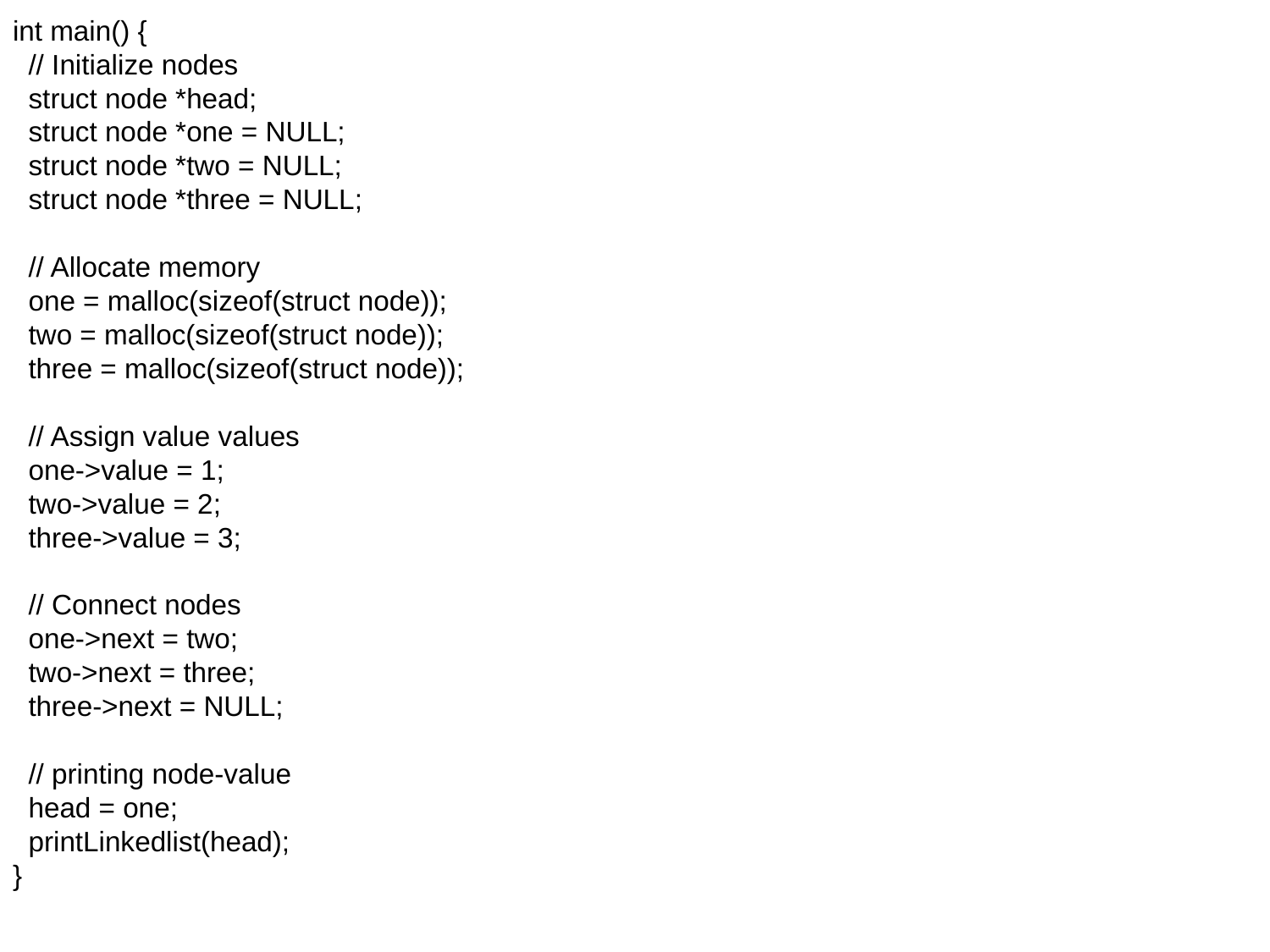

int main() {
  // Initialize nodes
  struct node *head;
  struct node *one = NULL;
  struct node *two = NULL;
  struct node *three = NULL;

  // Allocate memory
  one = malloc(sizeof(struct node));
  two = malloc(sizeof(struct node));
  three = malloc(sizeof(struct node));

  // Assign value values
  one->value = 1;
  two->value = 2;
  three->value = 3;

  // Connect nodes
  one->next = two;
  two->next = three;
  three->next = NULL;

  // printing node-value
  head = one;
  printLinkedlist(head);
}